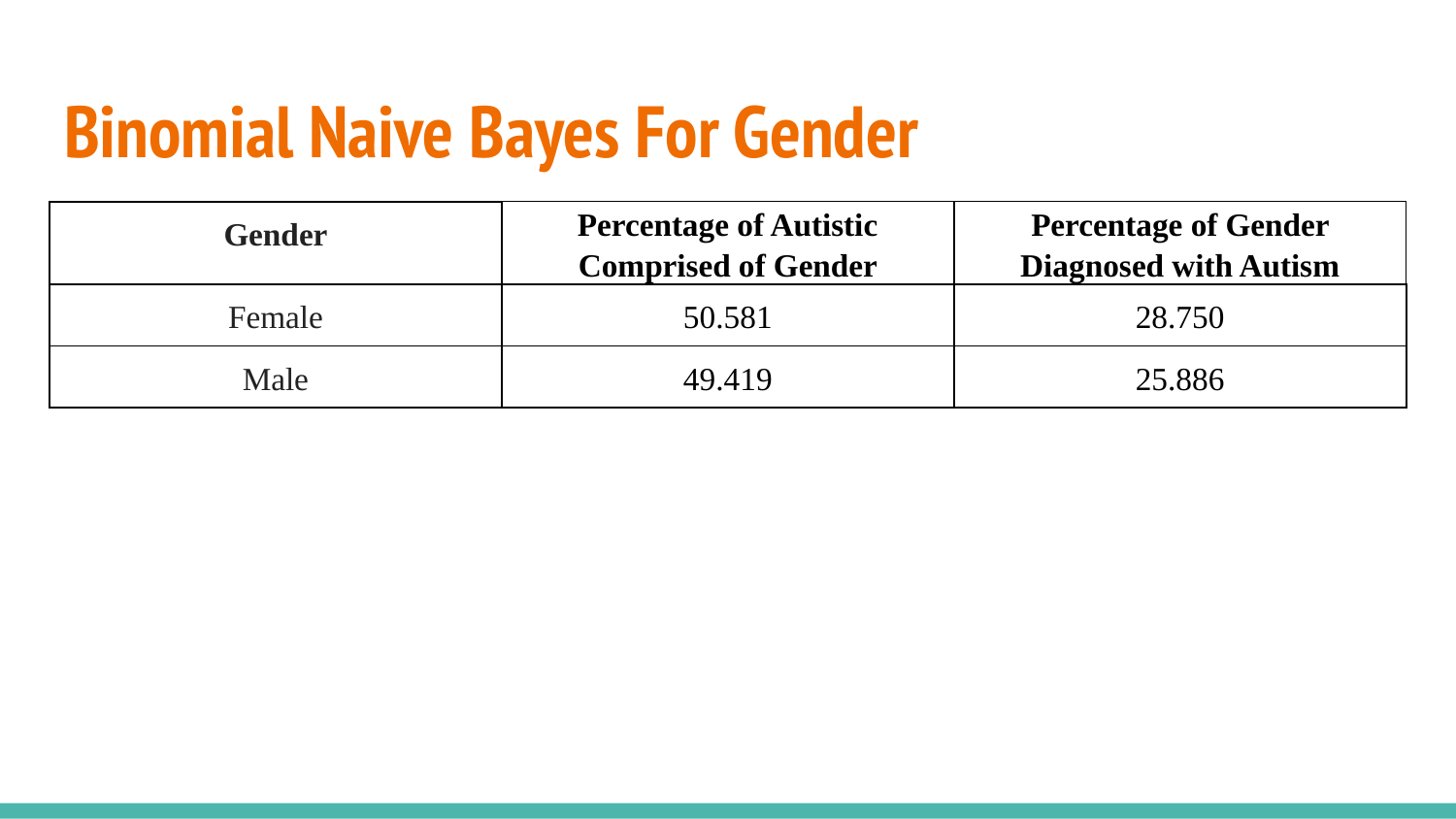

# Binomial Naive Bayes For Gender
| Gender | Percentage of Autistic Comprised of Gender | Percentage of Gender Diagnosed with Autism |
| --- | --- | --- |
| Female | 50.581 | 28.750 |
| Male | 49.419 | 25.886 |